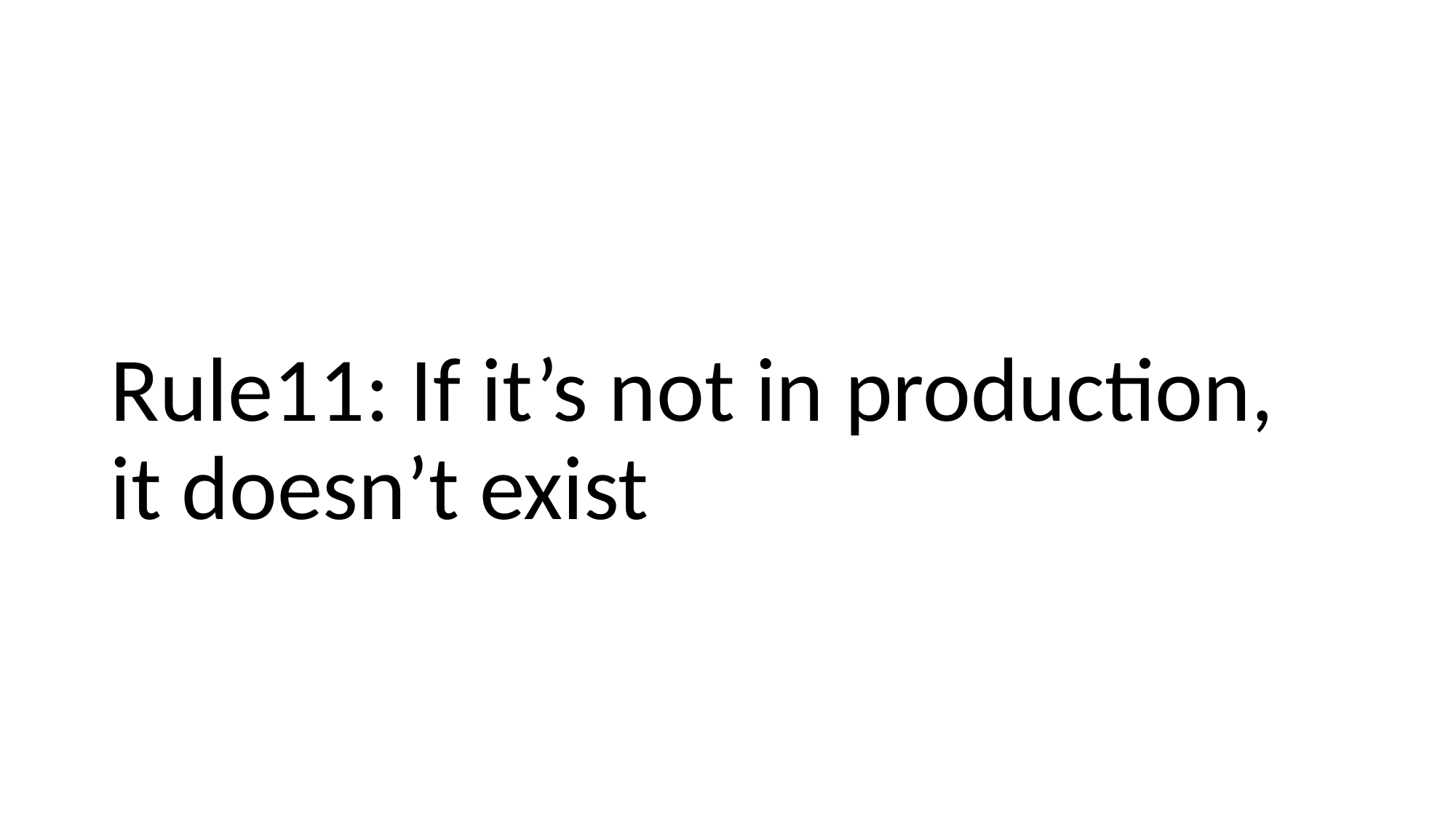

# Rule11: If it’s not in production, it doesn’t exist